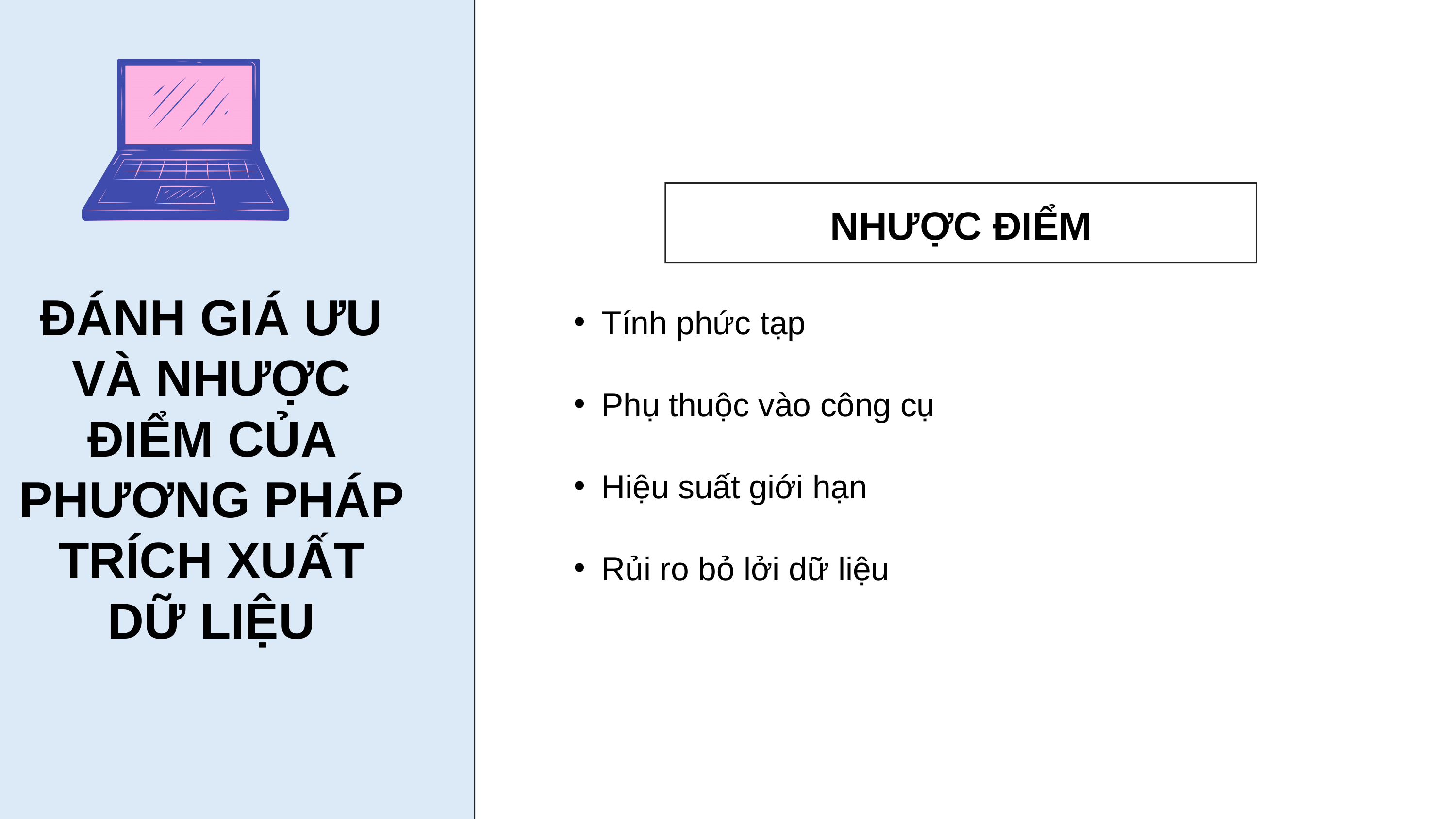

NHƯỢC ĐIỂM
Tính phức tạp
Phụ thuộc vào công cụ
Hiệu suất giới hạn
Rủi ro bỏ lởi dữ liệu
ĐÁNH GIÁ ƯU VÀ NHƯỢC ĐIỂM CỦA PHƯƠNG PHÁP TRÍCH XUẤT DỮ LIỆU